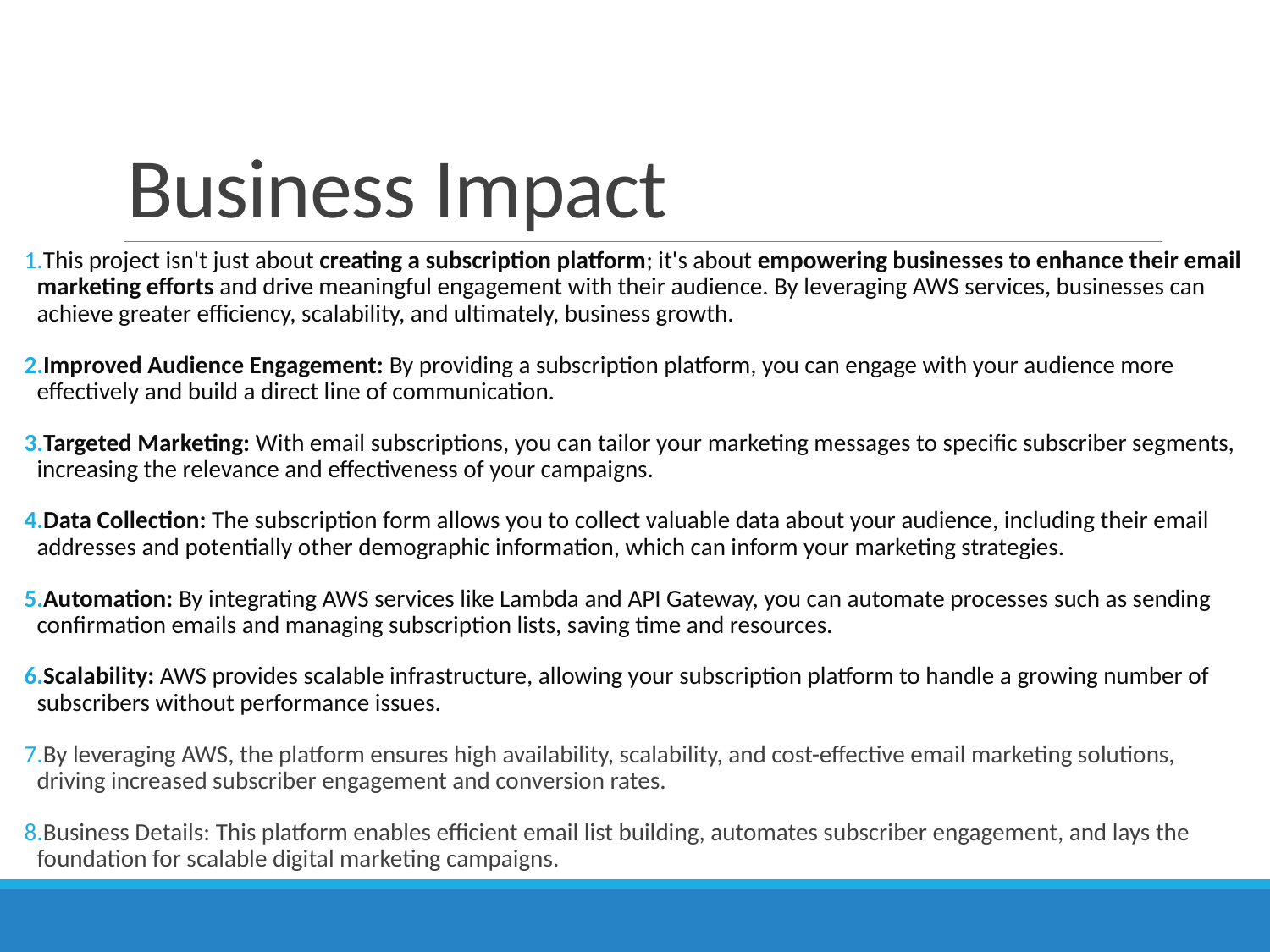

# Business Impact
This project isn't just about creating a subscription platform; it's about empowering businesses to enhance their email marketing efforts and drive meaningful engagement with their audience. By leveraging AWS services, businesses can achieve greater efficiency, scalability, and ultimately, business growth.
Improved Audience Engagement: By providing a subscription platform, you can engage with your audience more effectively and build a direct line of communication.
Targeted Marketing: With email subscriptions, you can tailor your marketing messages to specific subscriber segments, increasing the relevance and effectiveness of your campaigns.
Data Collection: The subscription form allows you to collect valuable data about your audience, including their email addresses and potentially other demographic information, which can inform your marketing strategies.
Automation: By integrating AWS services like Lambda and API Gateway, you can automate processes such as sending confirmation emails and managing subscription lists, saving time and resources.
Scalability: AWS provides scalable infrastructure, allowing your subscription platform to handle a growing number of subscribers without performance issues.
By leveraging AWS, the platform ensures high availability, scalability, and cost-effective email marketing solutions, driving increased subscriber engagement and conversion rates.
Business Details: This platform enables efficient email list building, automates subscriber engagement, and lays the foundation for scalable digital marketing campaigns.